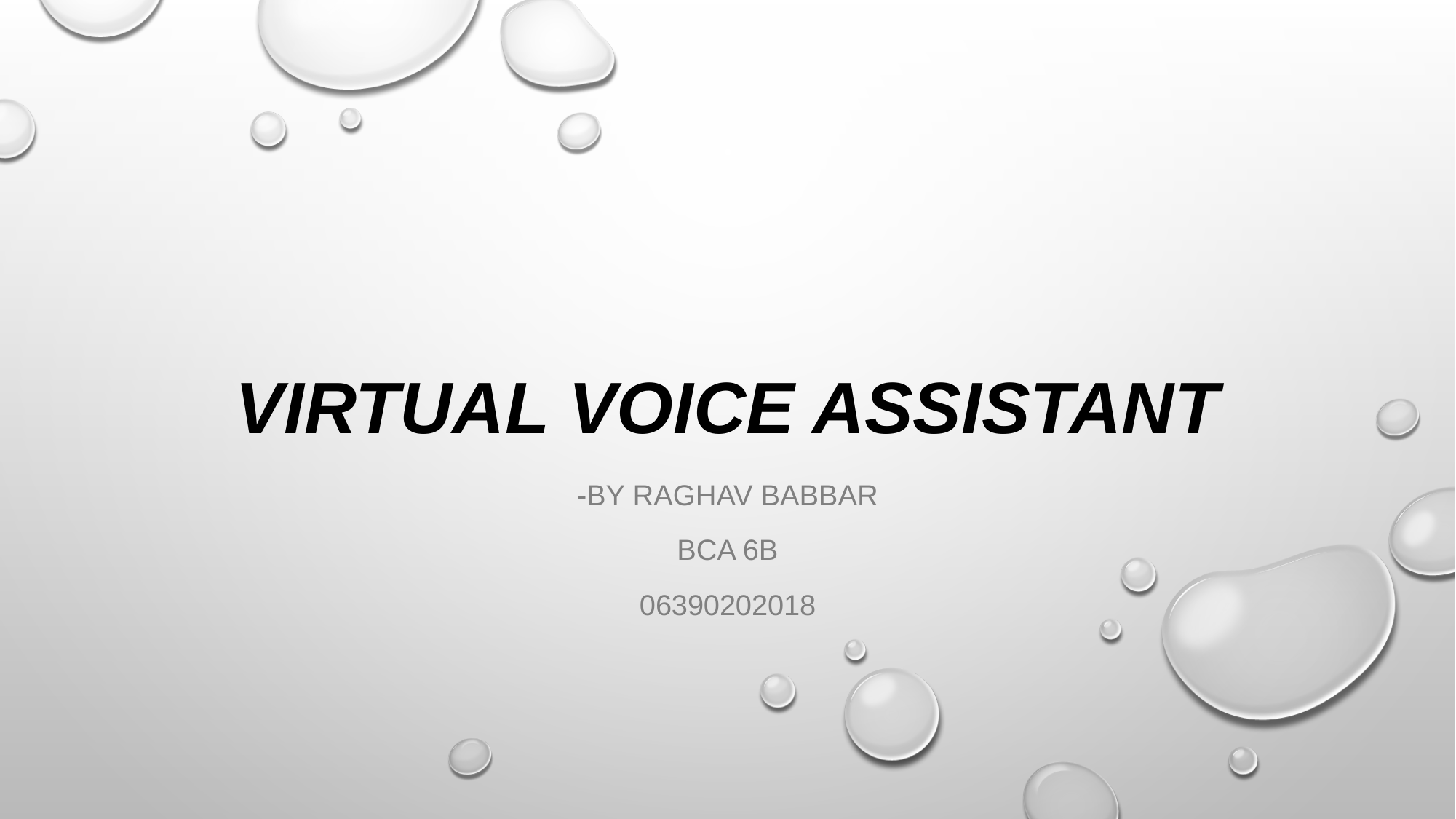

# VIRTUAL VOICE ASSISTANT
-By Raghav Babbar
BCA 6B
06390202018